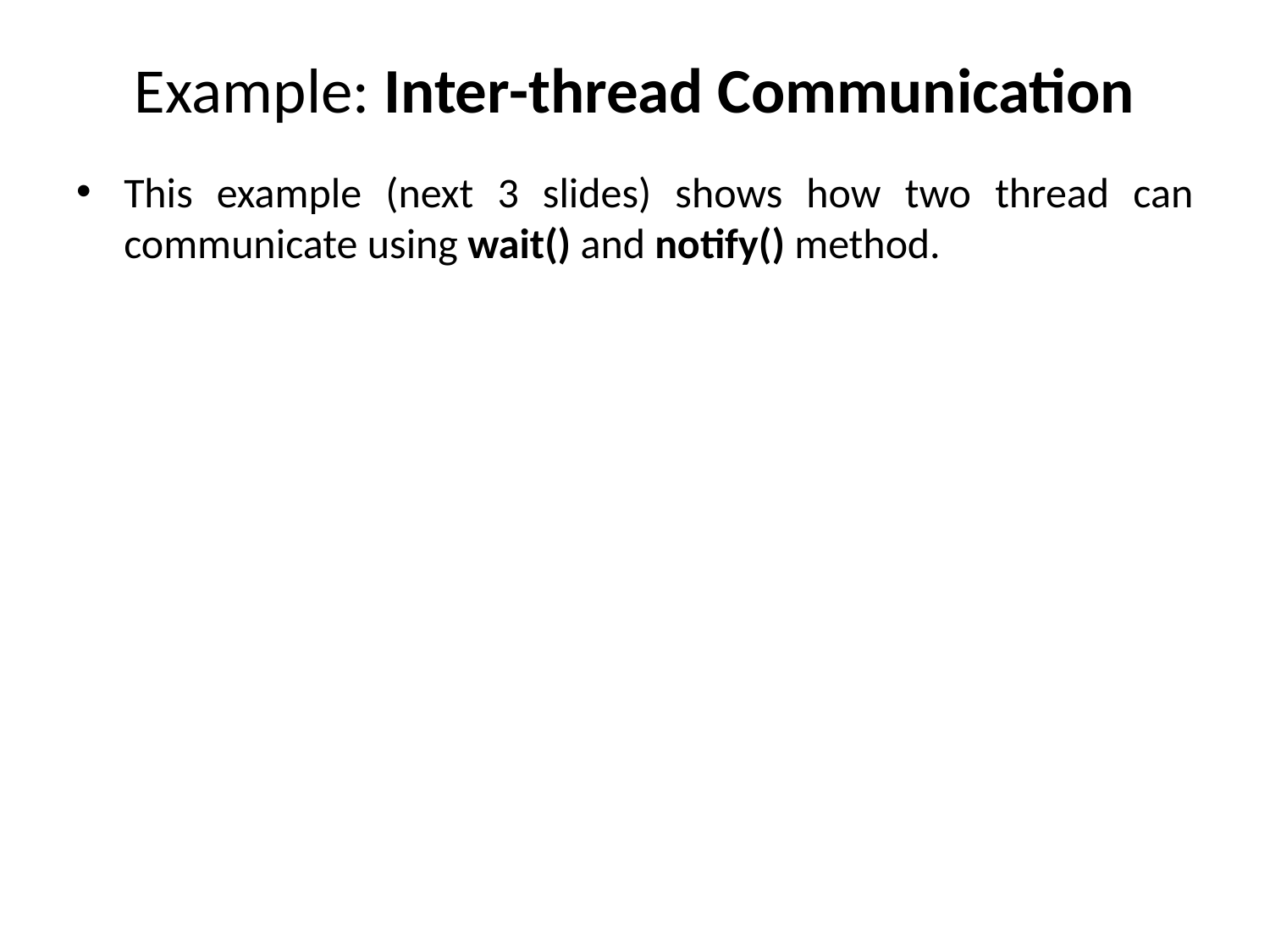

# Example: Inter-thread Communication
This example (next 3 slides) shows how two thread can communicate using wait() and notify() method.